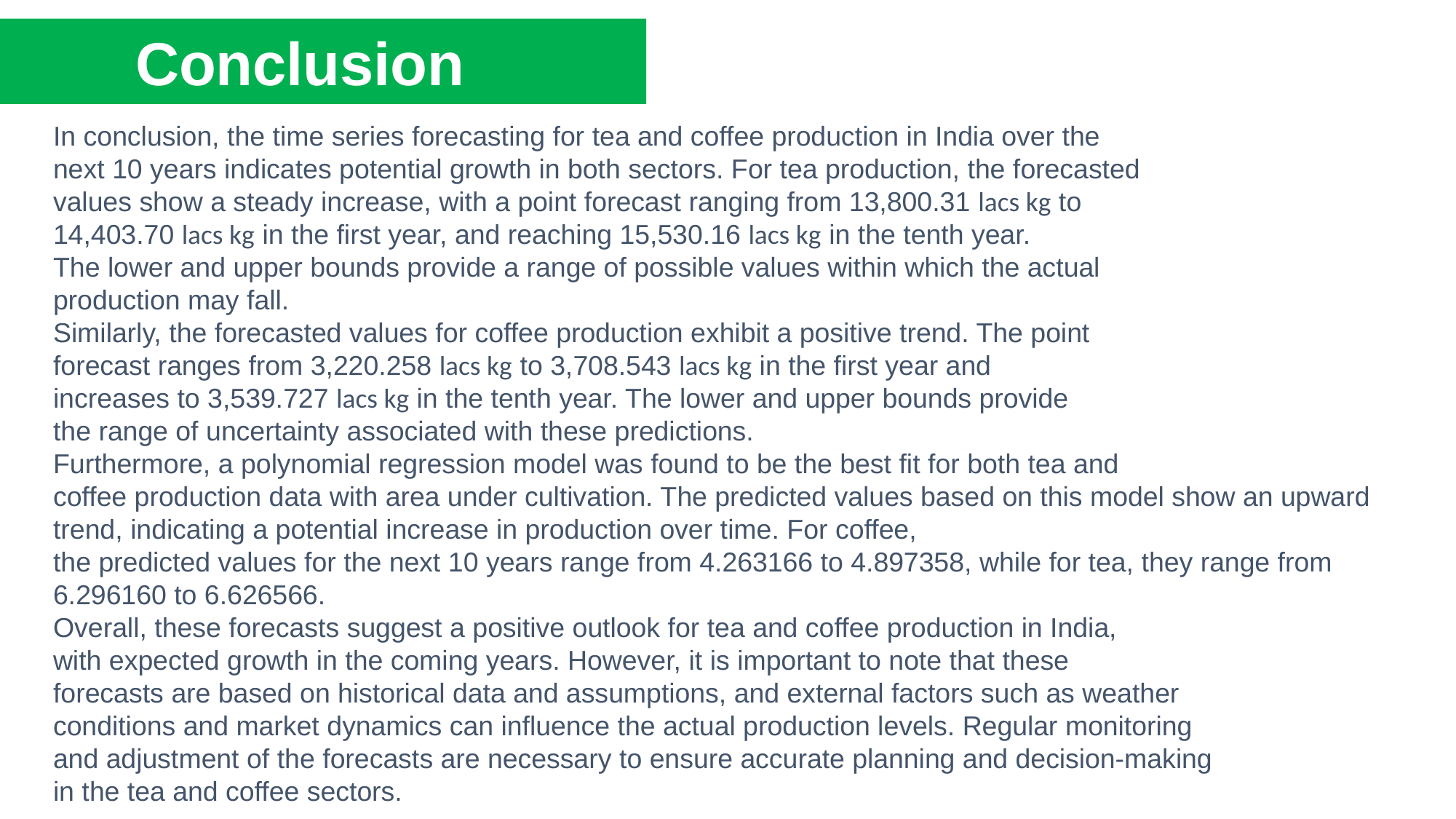

Conclusion
In conclusion, the time series forecasting for tea and coffee production in India over the
next 10 years indicates potential growth in both sectors. For tea production, the forecasted
values show a steady increase, with a point forecast ranging from 13,800.31 lacs kg to
14,403.70 lacs kg in the first year, and reaching 15,530.16 lacs kg in the tenth year.
The lower and upper bounds provide a range of possible values within which the actual
production may fall.
Similarly, the forecasted values for coffee production exhibit a positive trend. The point
forecast ranges from 3,220.258 lacs kg to 3,708.543 lacs kg in the first year and
increases to 3,539.727 lacs kg in the tenth year. The lower and upper bounds provide
the range of uncertainty associated with these predictions.
Furthermore, a polynomial regression model was found to be the best fit for both tea and
coffee production data with area under cultivation. The predicted values based on this model show an upward trend, indicating a potential increase in production over time. For coffee,
the predicted values for the next 10 years range from 4.263166 to 4.897358, while for tea, they range from 6.296160 to 6.626566.
Overall, these forecasts suggest a positive outlook for tea and coffee production in India,
with expected growth in the coming years. However, it is important to note that these
forecasts are based on historical data and assumptions, and external factors such as weather
conditions and market dynamics can influence the actual production levels. Regular monitoring
and adjustment of the forecasts are necessary to ensure accurate planning and decision-making
in the tea and coffee sectors.